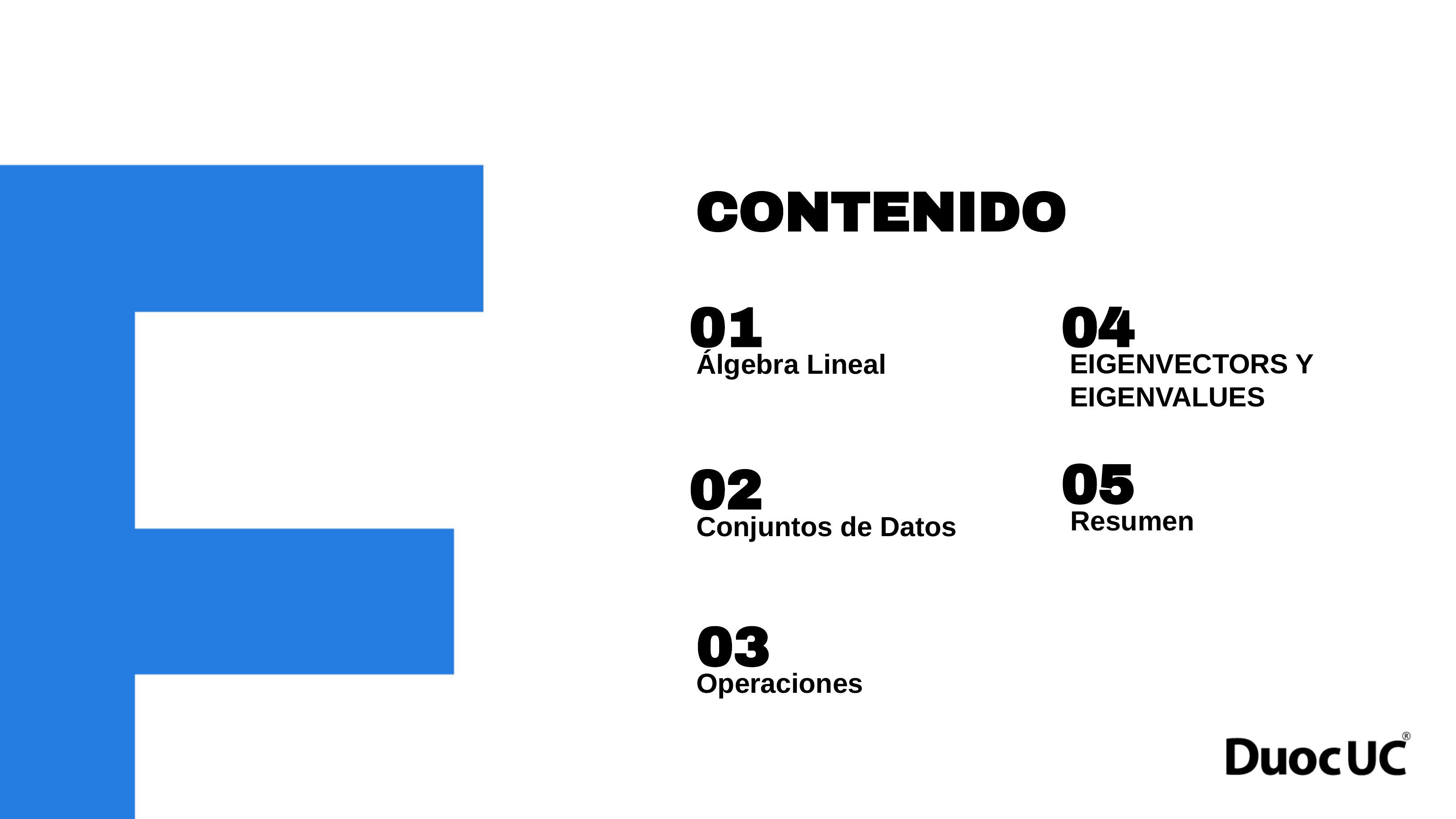

CONTENIDO
01
04
Álgebra Lineal
EIGENVECTORS Y EIGENVALUES
05
02
Resumen
Conjuntos de Datos
03
Operaciones